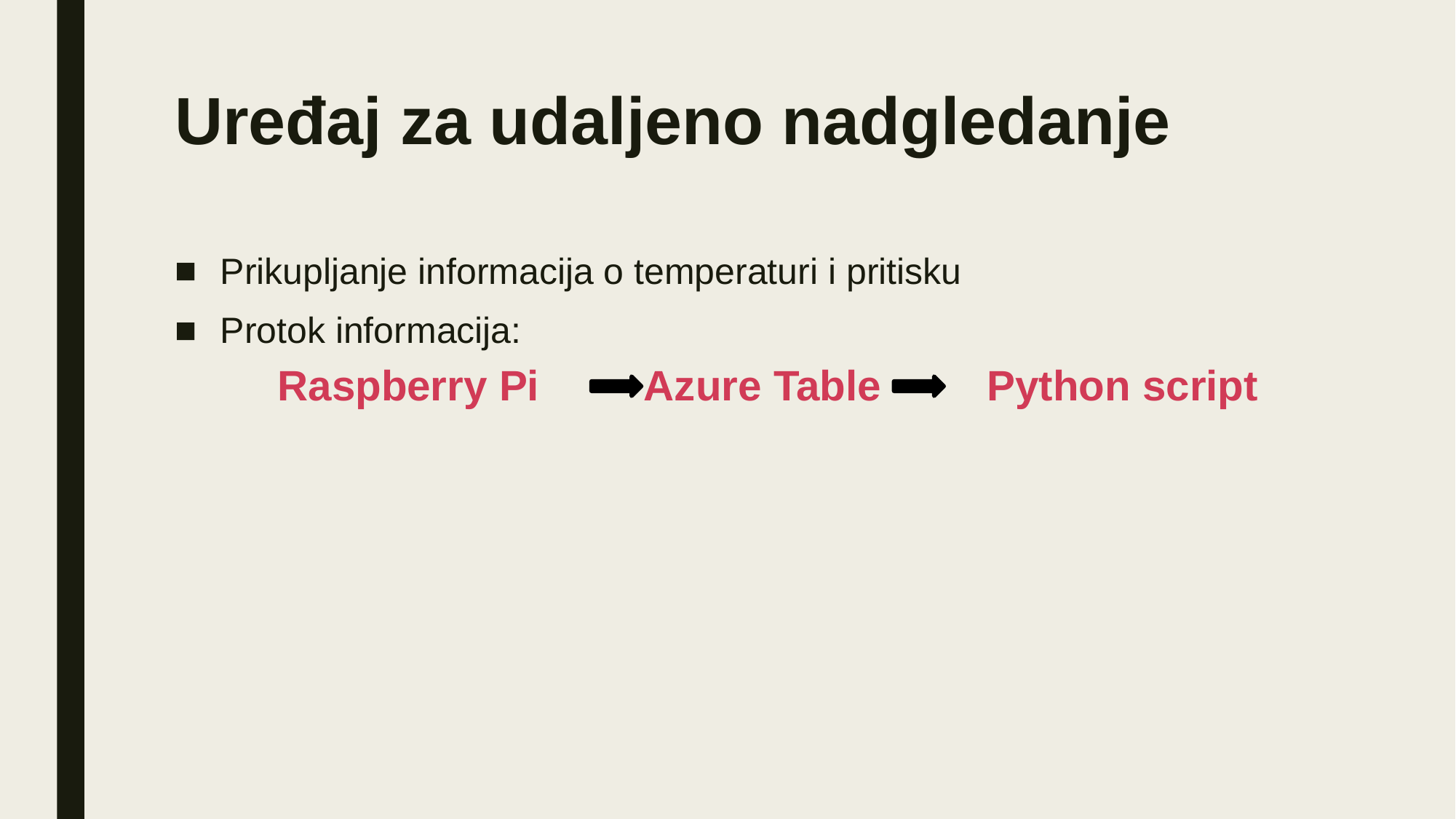

# Uređaj za udaljeno nadgledanje
Prikupljanje informacija o temperaturi i pritisku
Protok informacija:
Raspberry Pi         Azure Table         Python script